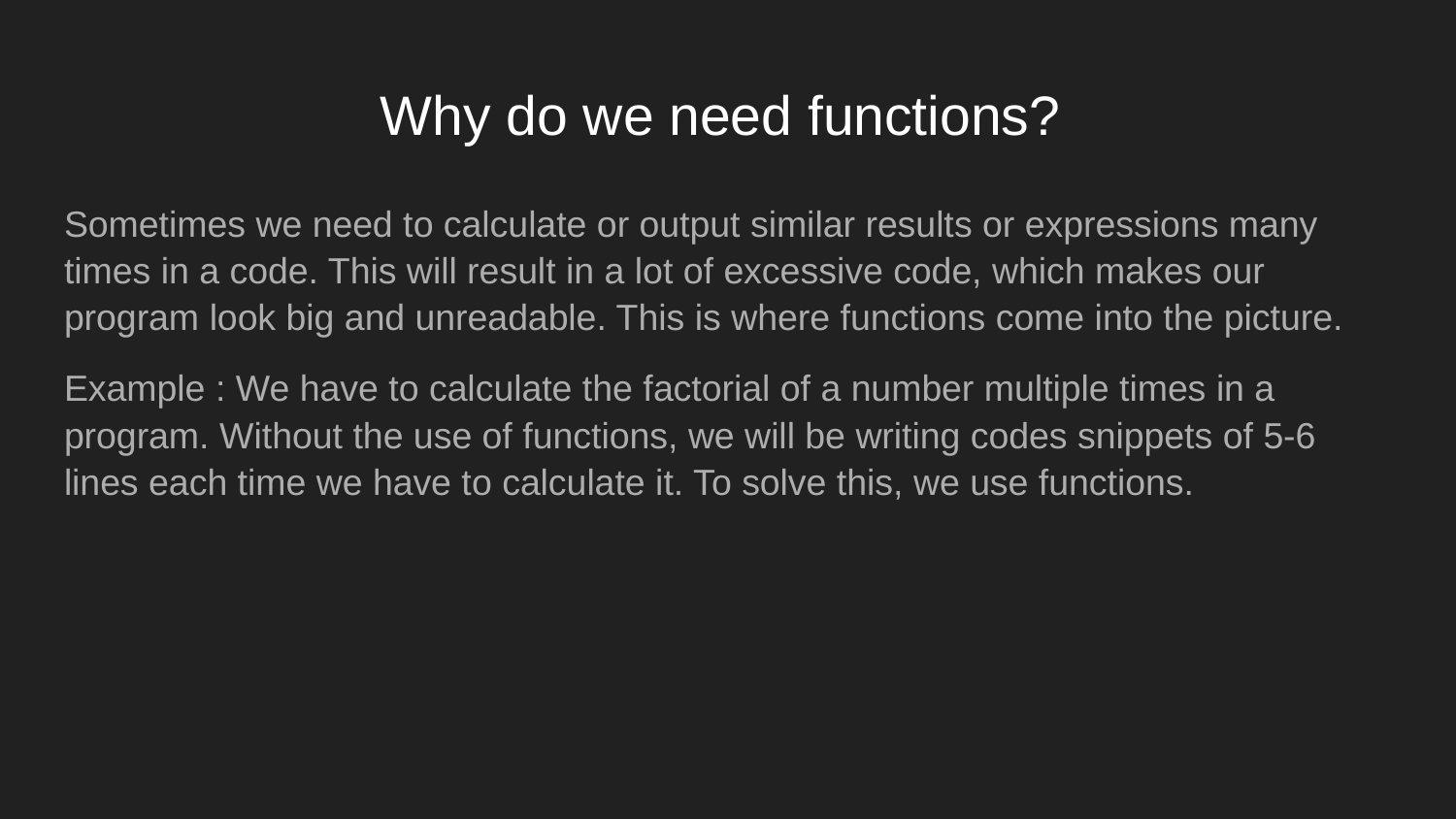

# Why do we need functions?
Sometimes we need to calculate or output similar results or expressions many times in a code. This will result in a lot of excessive code, which makes our program look big and unreadable. This is where functions come into the picture.
Example : We have to calculate the factorial of a number multiple times in a program. Without the use of functions, we will be writing codes snippets of 5-6 lines each time we have to calculate it. To solve this, we use functions.